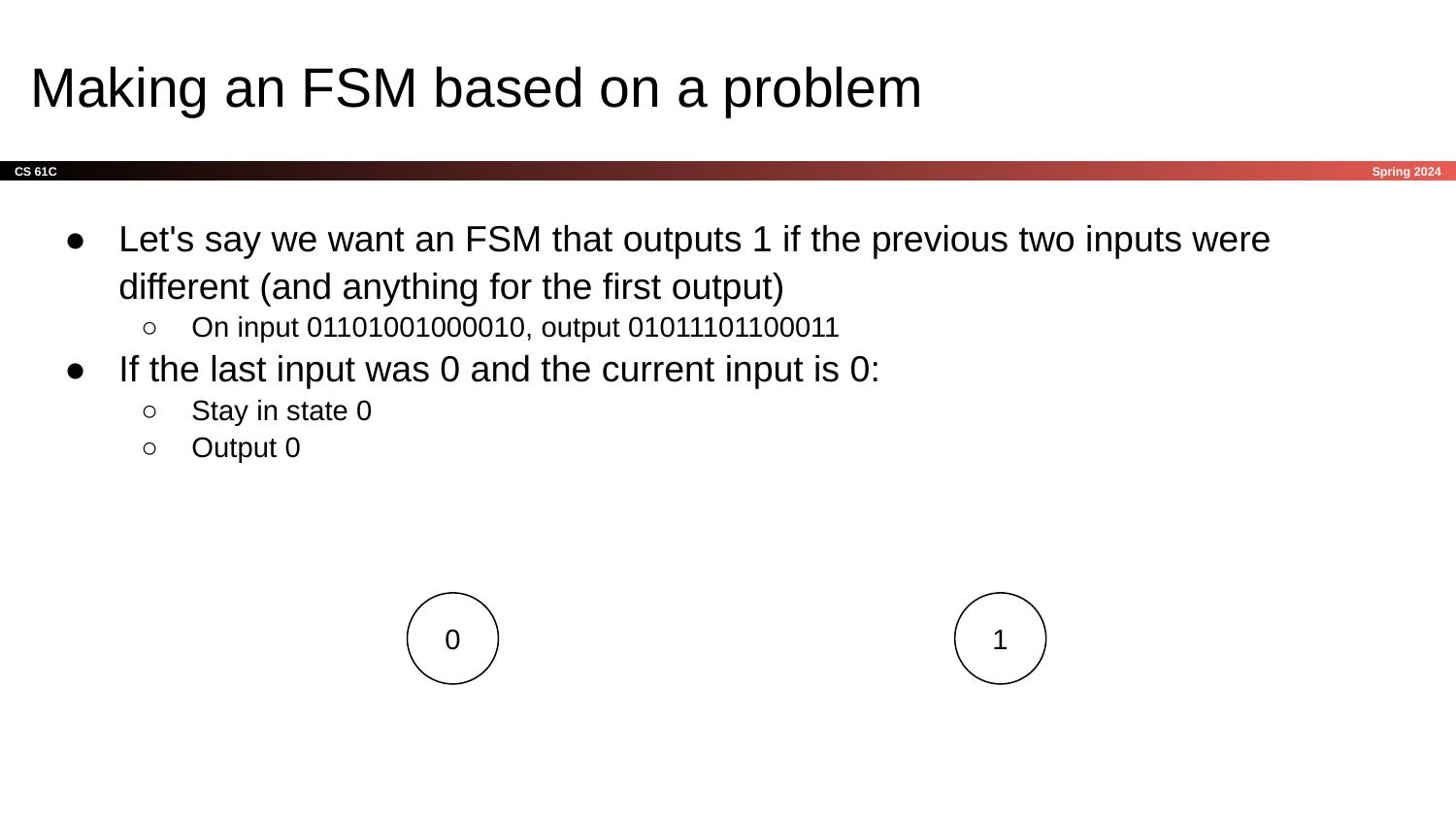

# Making an FSM based on a problem
Let's say we want an FSM that outputs 1 if the previous two inputs were different (and anything for the first output)
On input 01101001000010, output 01011101100011
If the last input was 0 and the current input is 0:
Stay in state 0
Output 0
0
1